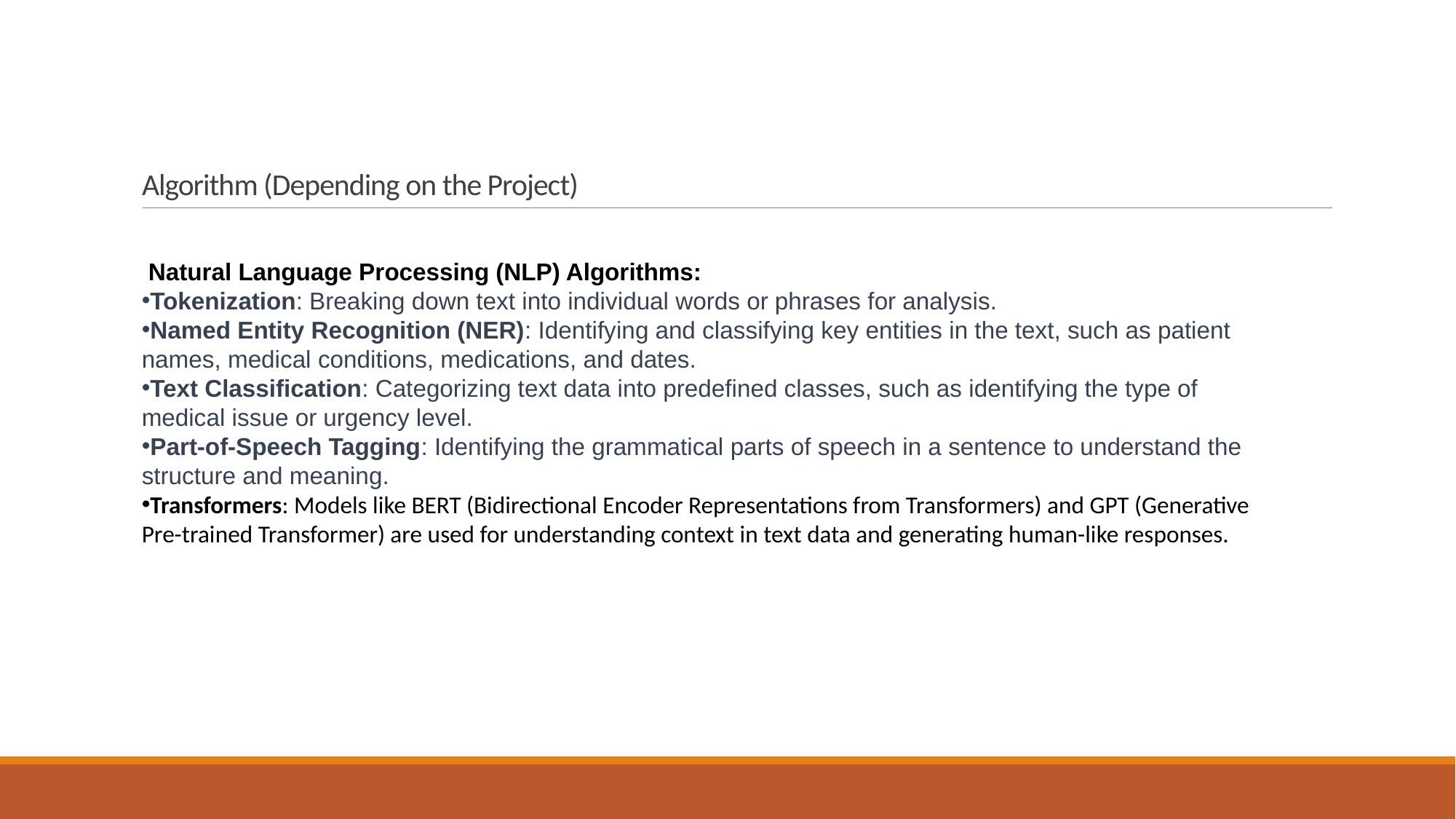

# Algorithm (Depending on the Project)
 Natural Language Processing (NLP) Algorithms:
Tokenization: Breaking down text into individual words or phrases for analysis.
Named Entity Recognition (NER): Identifying and classifying key entities in the text, such as patient names, medical conditions, medications, and dates.
Text Classification: Categorizing text data into predefined classes, such as identifying the type of medical issue or urgency level.
Part-of-Speech Tagging: Identifying the grammatical parts of speech in a sentence to understand the structure and meaning.
Transformers: Models like BERT (Bidirectional Encoder Representations from Transformers) and GPT (Generative Pre-trained Transformer) are used for understanding context in text data and generating human-like responses.